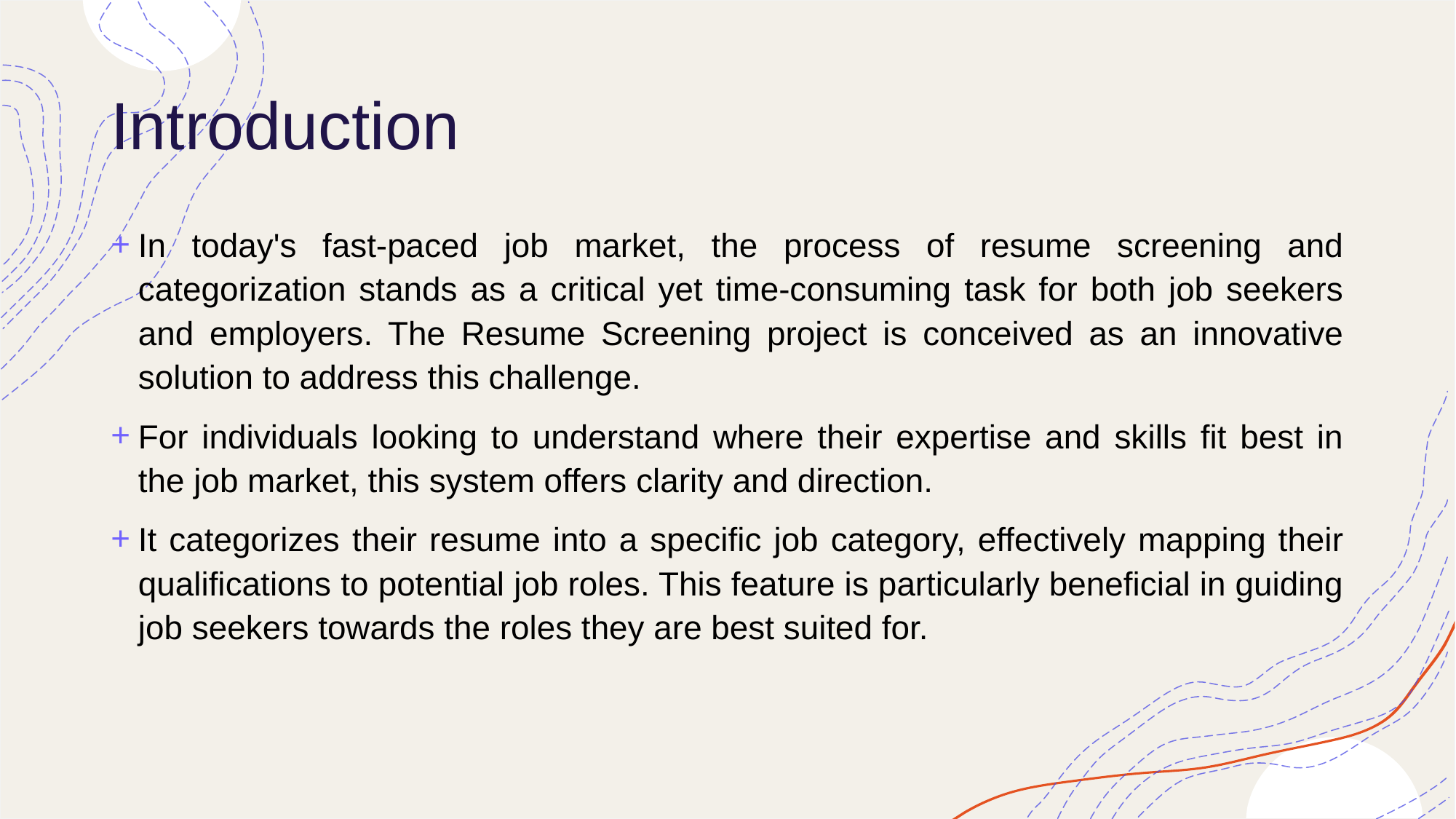

# Introduction
In today's fast-paced job market, the process of resume screening and categorization stands as a critical yet time-consuming task for both job seekers and employers. The Resume Screening project is conceived as an innovative solution to address this challenge.
For individuals looking to understand where their expertise and skills fit best in the job market, this system offers clarity and direction.
It categorizes their resume into a specific job category, effectively mapping their qualifications to potential job roles. This feature is particularly beneficial in guiding job seekers towards the roles they are best suited for.